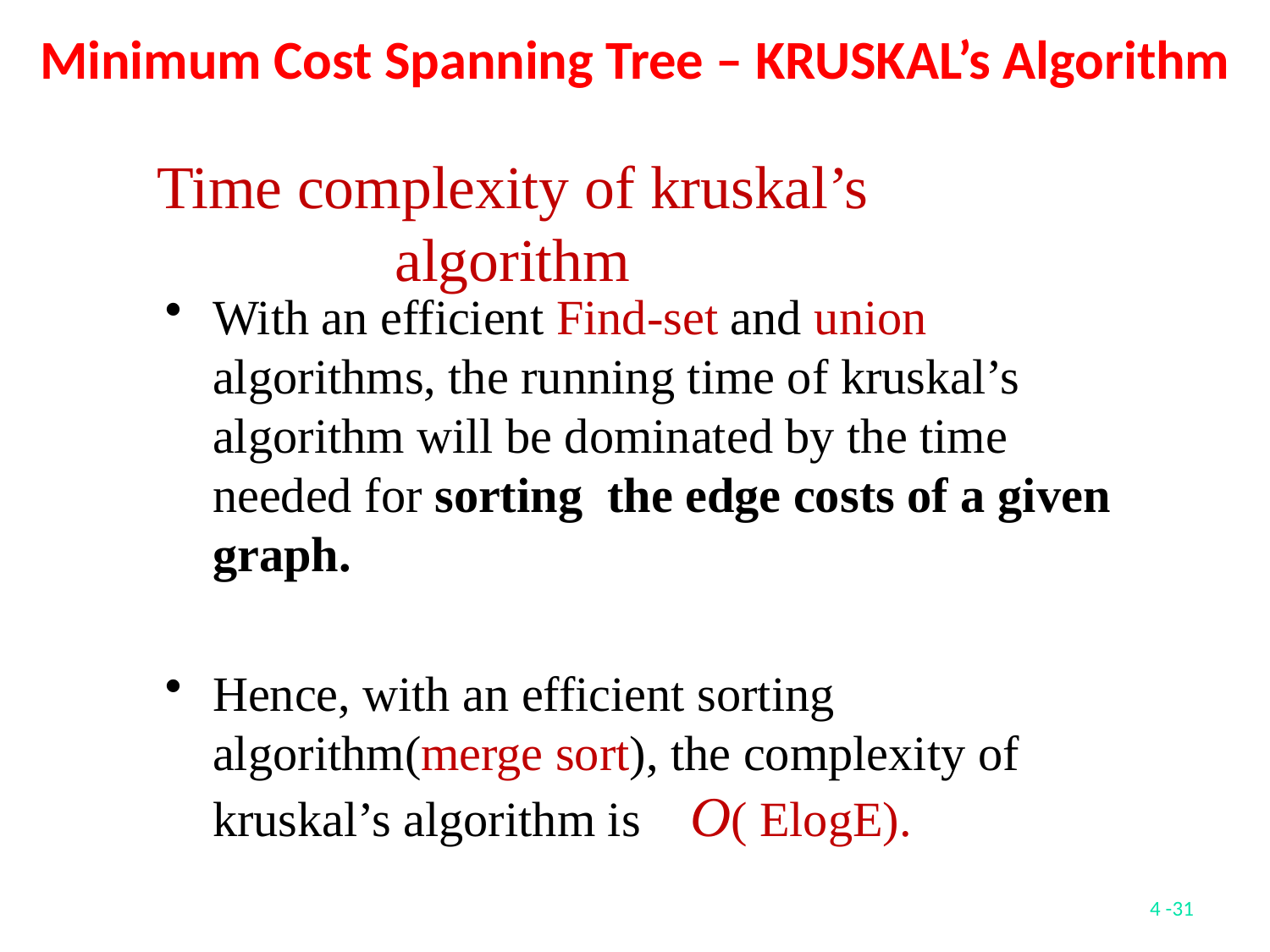

Minimum Cost Spanning Tree – KRUSKAL’s Algorithm
# Time complexity of kruskal’s algorithm
With an efficient Find-set and union algorithms, the running time of kruskal’s algorithm will be dominated by the time needed for sorting  the edge costs of a given graph.

Hence, with an efficient sorting algorithm(merge sort), the complexity of kruskal’s algorithm is    O( ElogE).
4 -31